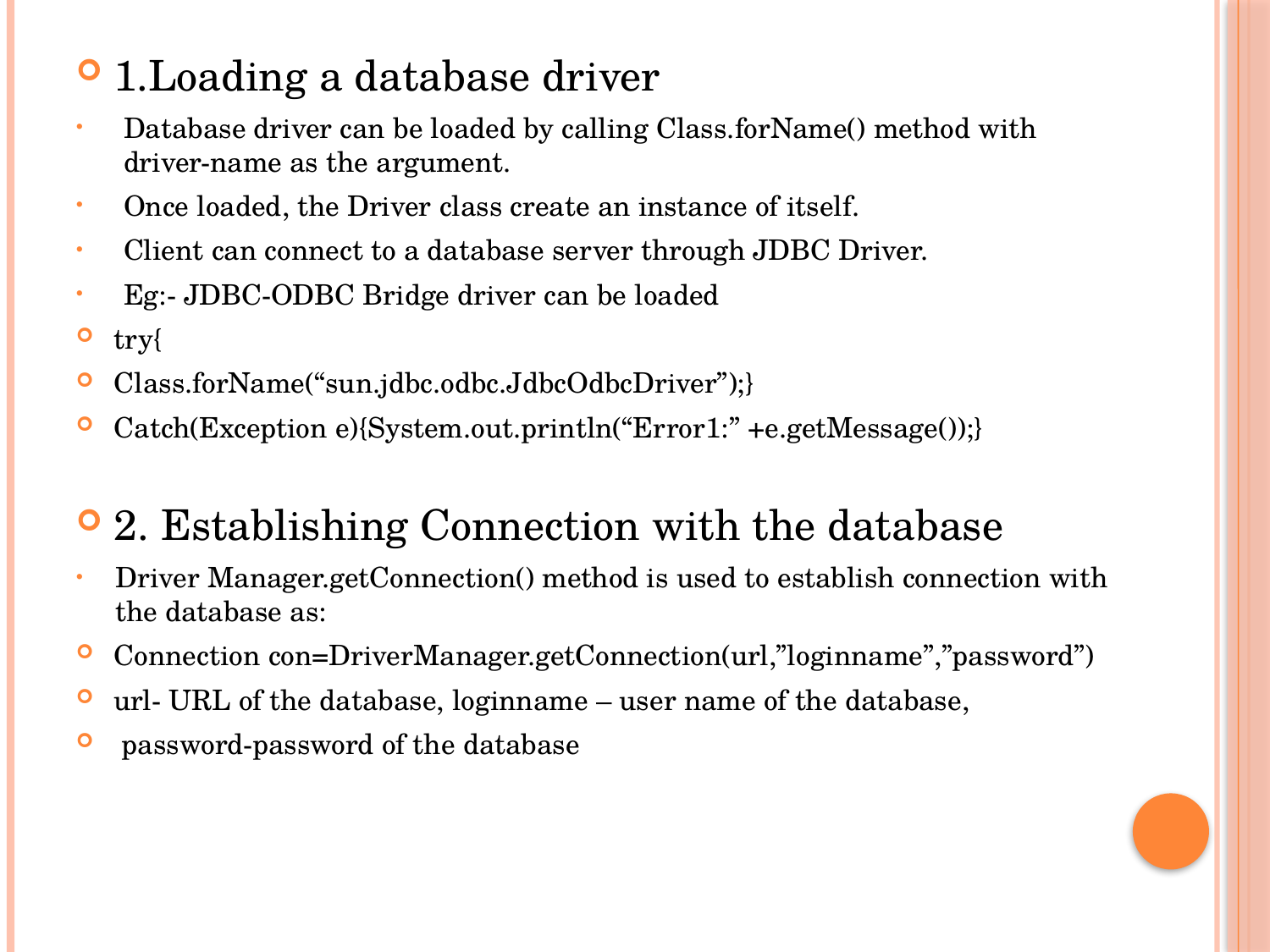

1.Loading a database driver
Database driver can be loaded by calling Class.forName() method with driver-name as the argument.
Once loaded, the Driver class create an instance of itself.
Client can connect to a database server through JDBC Driver.
Eg:- JDBC-ODBC Bridge driver can be loaded
try{
Class.forName(“sun.jdbc.odbc.JdbcOdbcDriver”);}
Catch(Exception e){System.out.println(“Error1:” +e.getMessage());}

2. Establishing Connection with the database
Driver Manager.getConnection() method is used to establish connection with the database as:
Connection con=DriverManager.getConnection(url,”loginname”,”password”)
url- URL of the database, loginname – user name of the database,
 password-password of the database